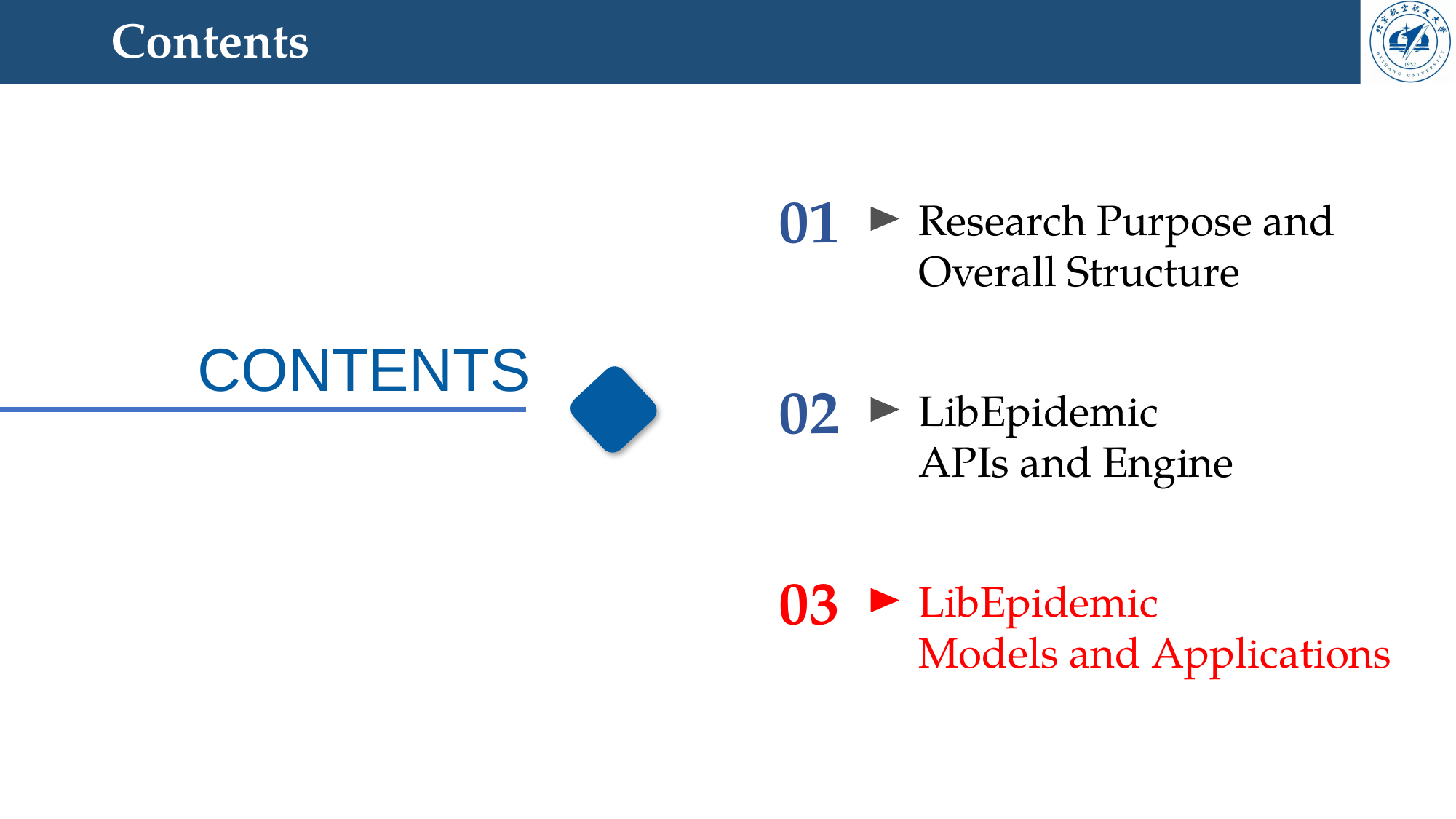

# Contents
01
Research Purpose and
Overall Structure

02
LibEpidemic
APIs and Engine

03
LibEpidemic
Models and Applications

CONTENTS